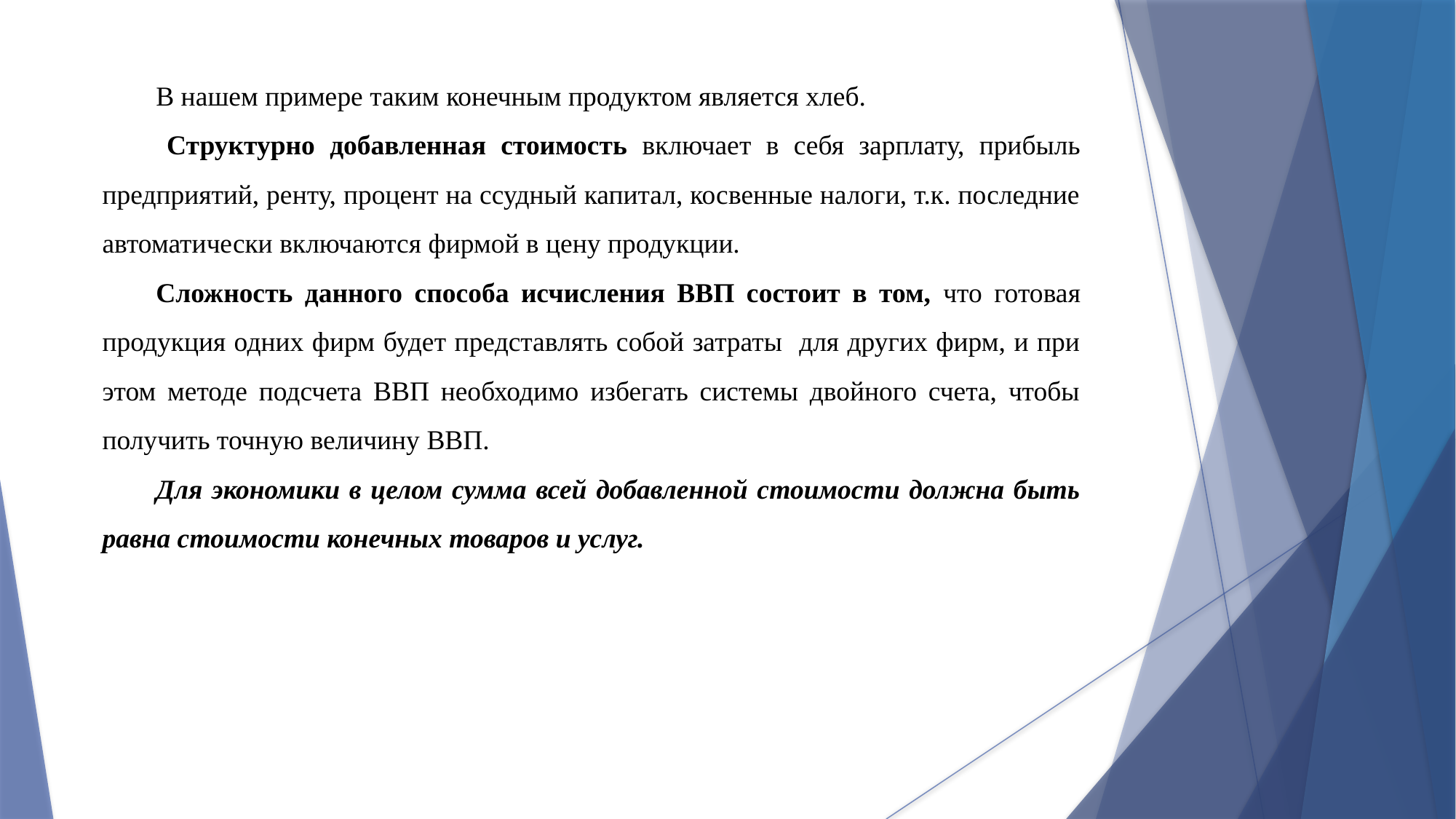

В нашем примере таким конечным продуктом является хлеб.
Структурно добавленная стоимость включает в себя зарплату, прибыль предприятий, ренту, процент на ссудный капитал, косвенные налоги, т.к. последние автоматически включаются фирмой в цену продукции.
Сложность данного способа исчисления ВВП состоит в том, что готовая продукция одних фирм будет представлять собой затраты  для других фирм, и при этом методе подсчета ВВП необходимо избегать системы двойного счета, чтобы получить точную величину ВВП.
Для экономики в целом сумма всей добавленной стоимости должна быть равна стоимости конечных товаров и услуг.